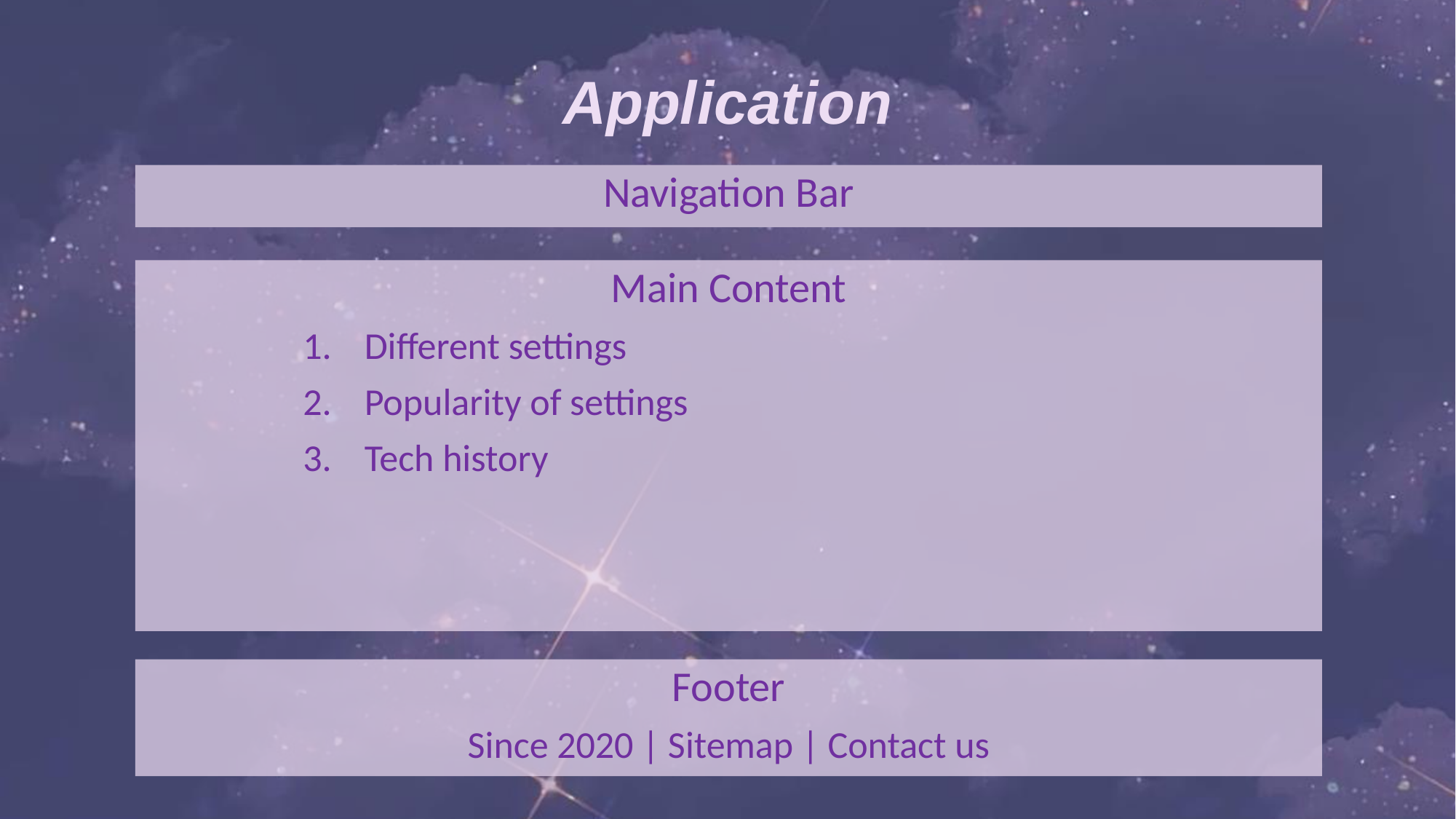

# Application
Navigation Bar
Main Content
Different settings
Popularity of settings
Tech history

Footer
Since 2020 | Sitemap | Contact us